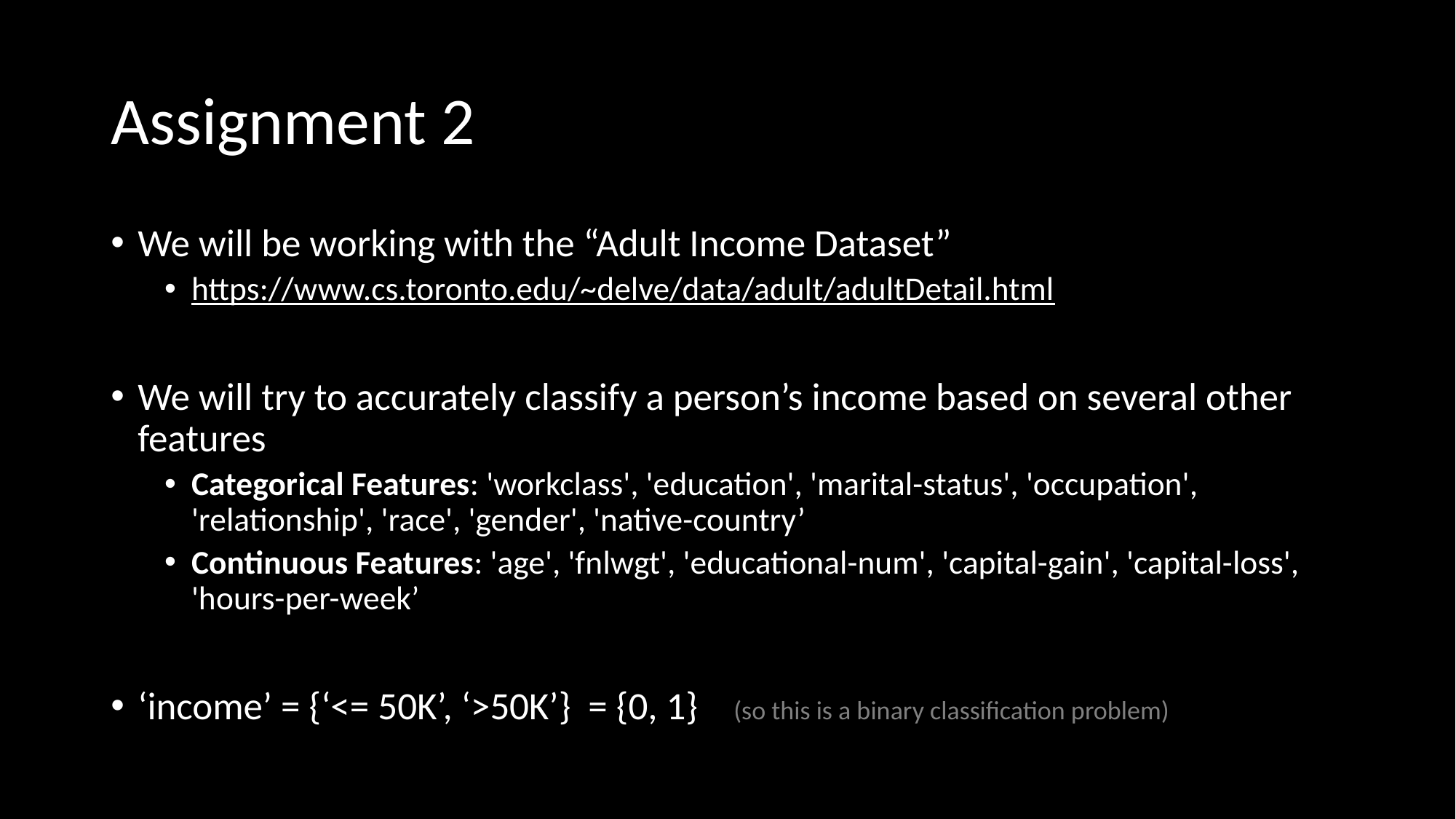

# Assignment 2
We will be working with the “Adult Income Dataset”
https://www.cs.toronto.edu/~delve/data/adult/adultDetail.html

We will try to accurately classify a person’s income based on several other features
Categorical Features: 'workclass', 'education', 'marital-status', 'occupation', 'relationship', 'race', 'gender', 'native-country’
Continuous Features: 'age', 'fnlwgt', 'educational-num', 'capital-gain', 'capital-loss', 'hours-per-week’

‘income’ = {‘<= 50K’, ‘>50K’}  = {0, 1}    		(so this is a binary classification problem)